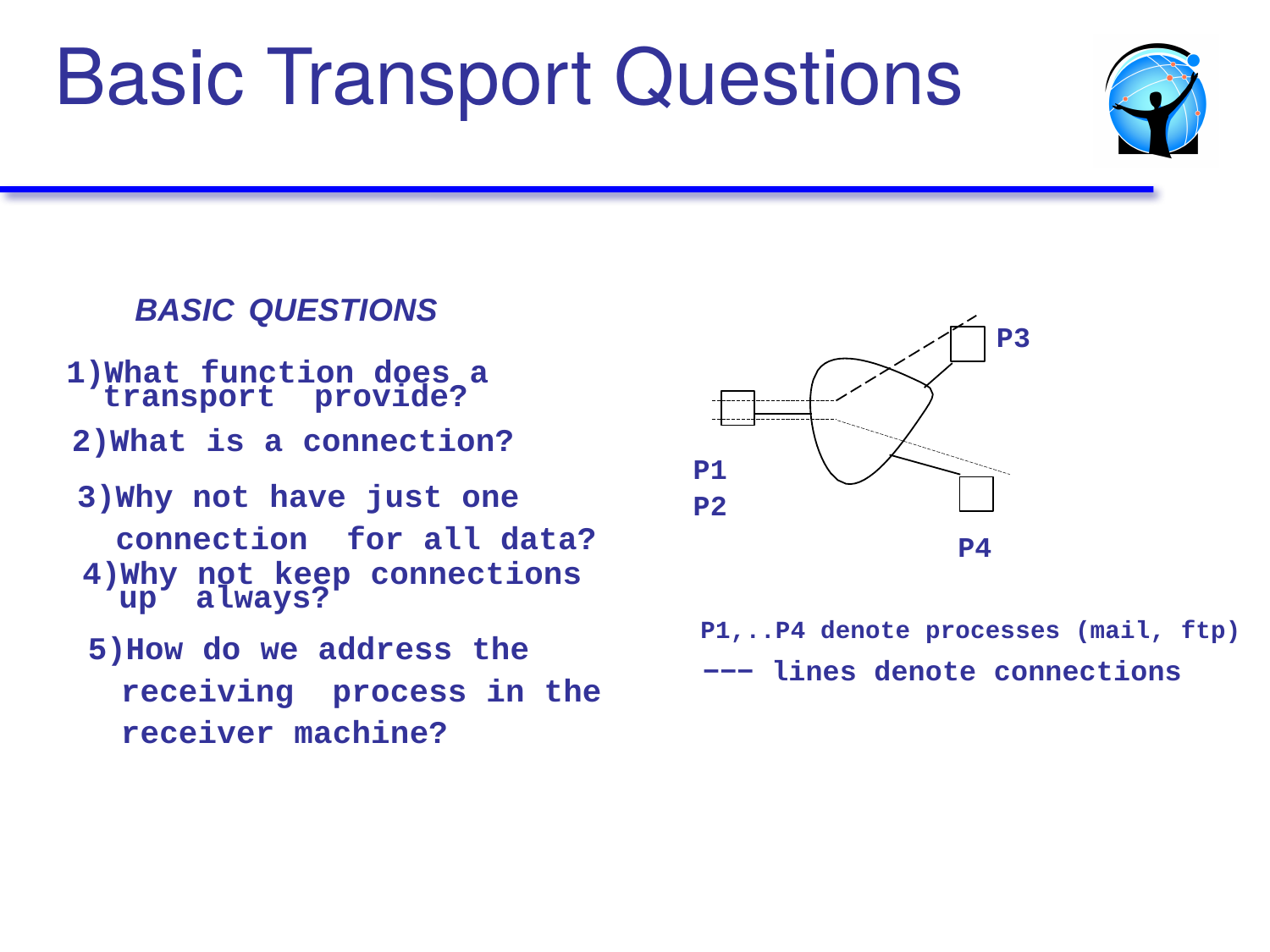

Basic Transport Questions
BASIC QUESTIONS

What function does a transport  provide?
What is a connection?
Why not have just one connection  for all data?
Why not keep connections up  always?
How do we address the receiving  process in the receiver machine?

P3

P1
P2
P4

P1,..P4 denote processes (mail, ftp)
−−− lines denote connections